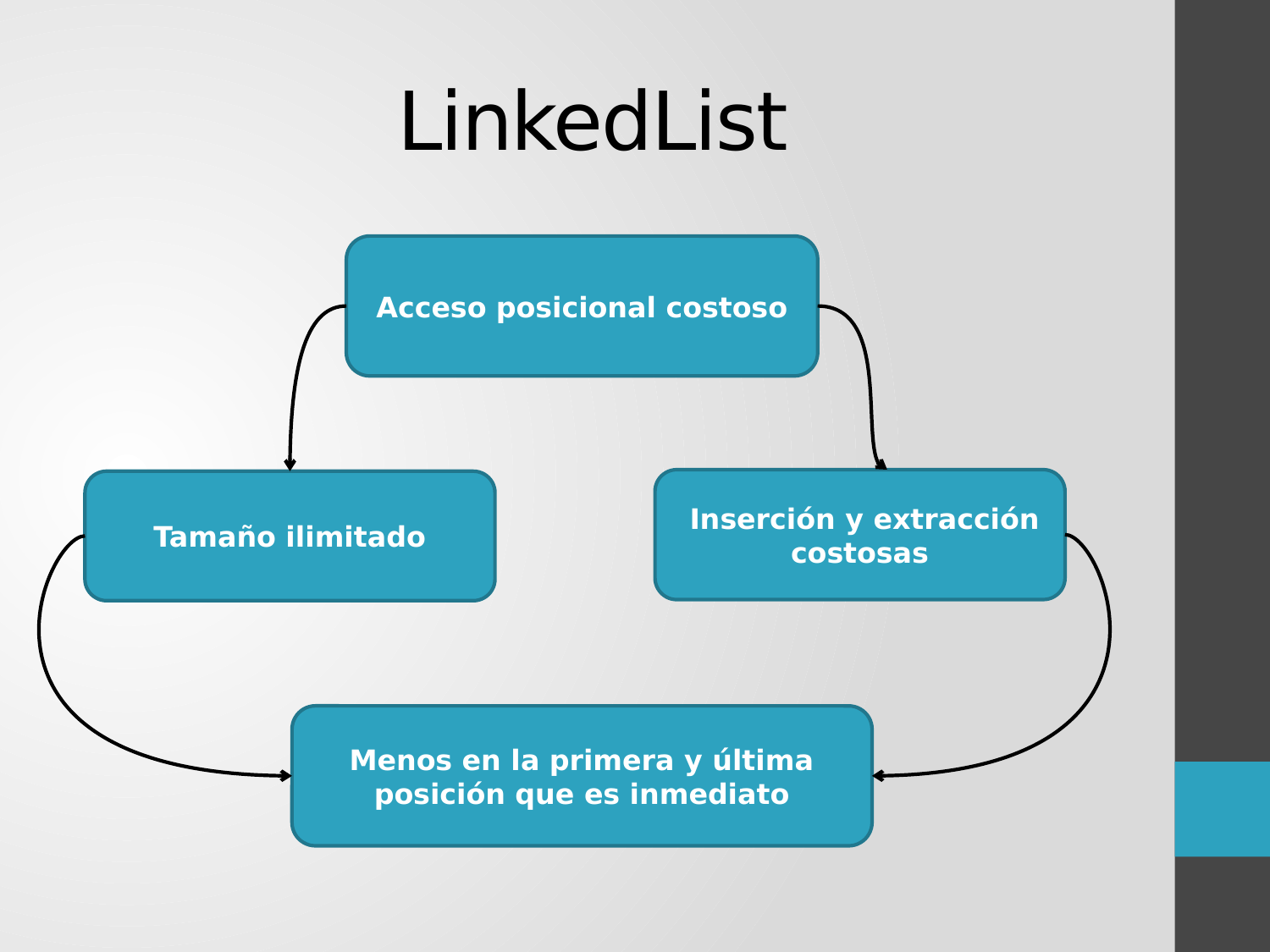

# LinkedList
Acceso posicional costoso
 Inserción y extracción costosas
Tamaño ilimitado
Menos en la primera y última posición que es inmediato